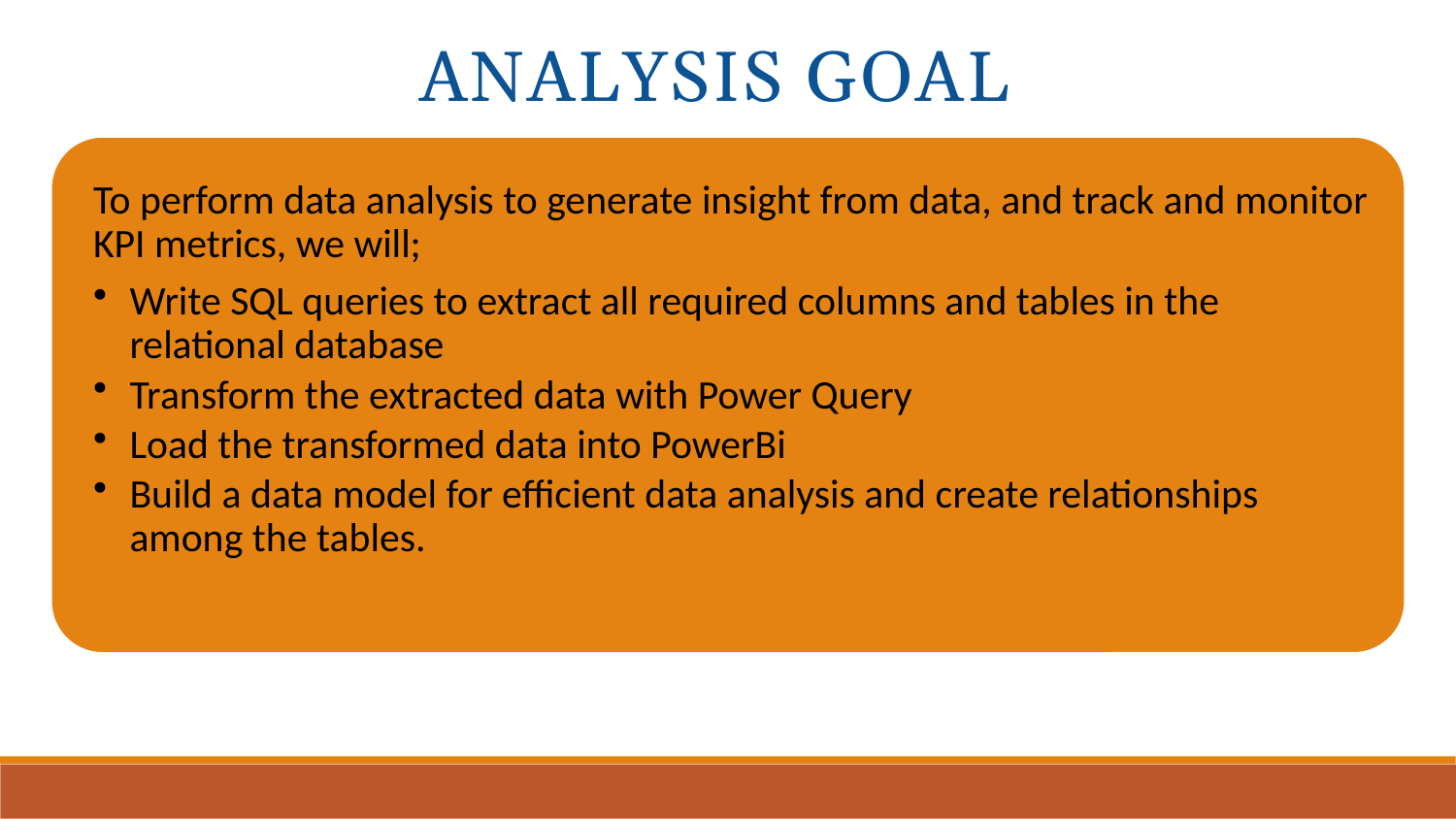

Analysis Goal
To perform data analysis to generate insight from data, and track and monitor KPI metrics, we will;
Write SQL queries to extract all required columns and tables in the relational database
Transform the extracted data with Power Query
Load the transformed data into PowerBi
Build a data model for efficient data analysis and create relationships among the tables.